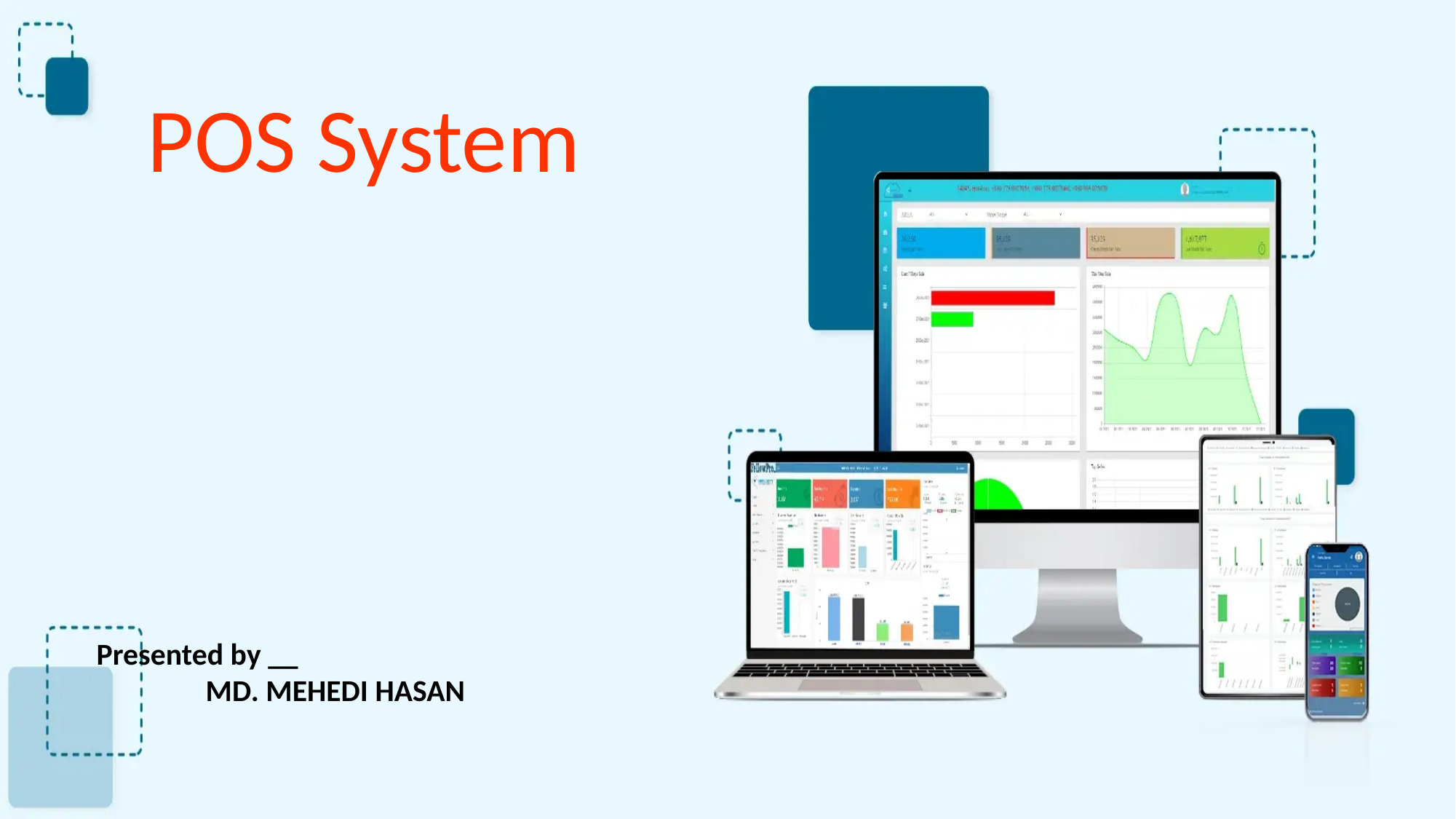

# POS System
Presented by __
	MD. MEHEDI HASAN